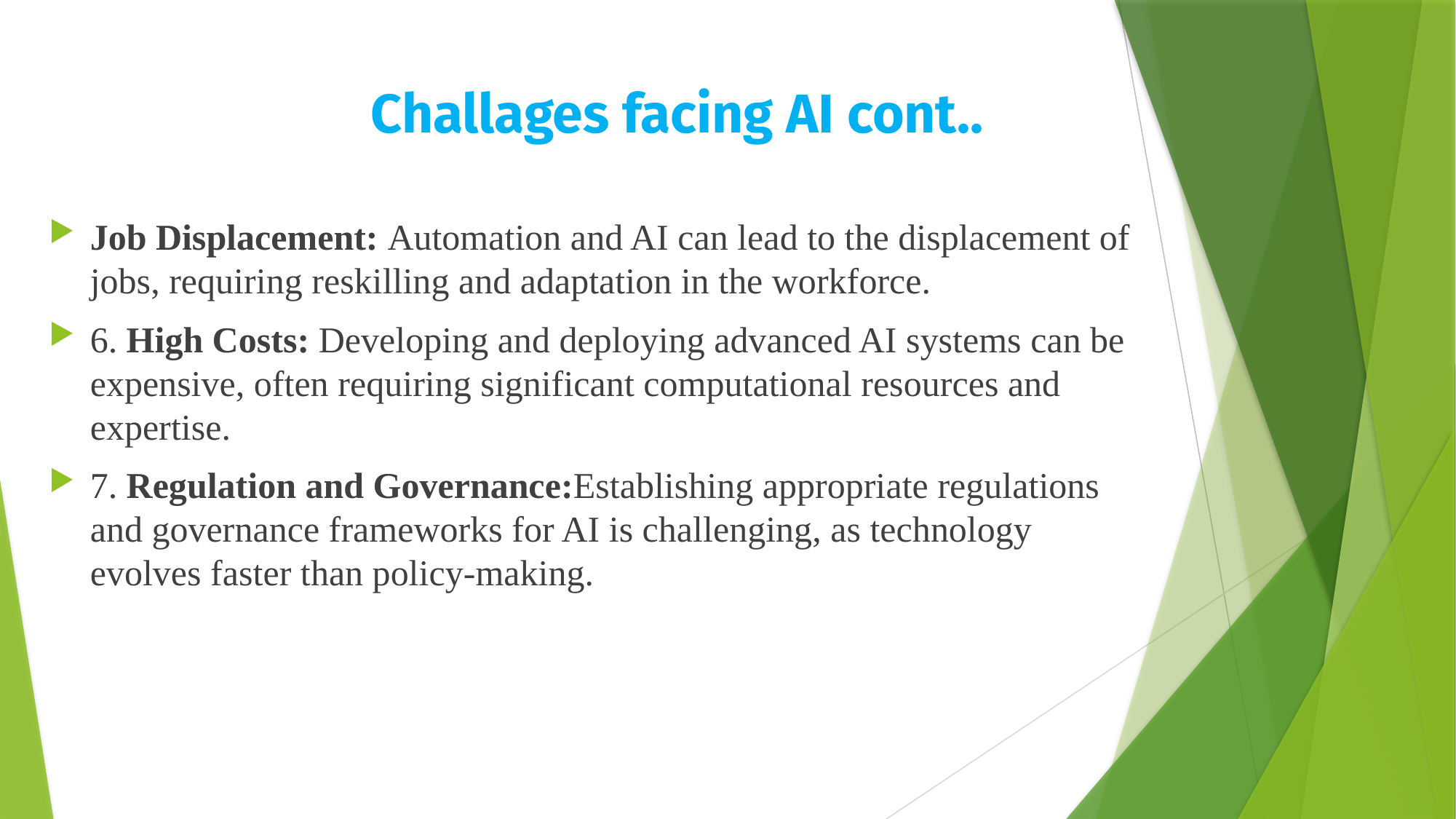

# Challages facing AI cont..
Job Displacement: Automation and AI can lead to the displacement of jobs, requiring reskilling and adaptation in the workforce.
6. High Costs: Developing and deploying advanced AI systems can be expensive, often requiring significant computational resources and expertise.
7. Regulation and Governance:Establishing appropriate regulations and governance frameworks for AI is challenging, as technology evolves faster than policy-making.